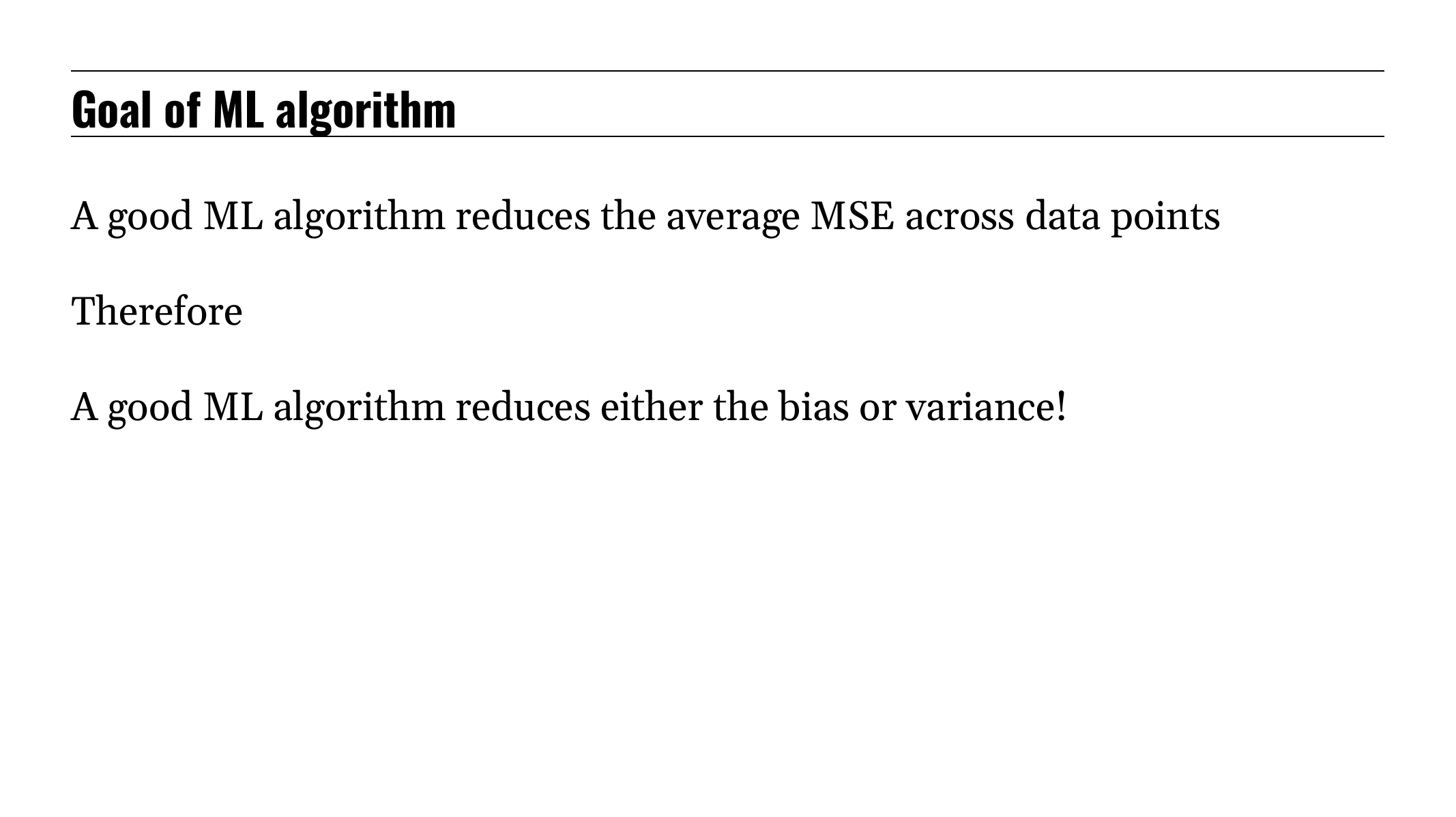

Goal of ML algorithm
A good ML algorithm reduces the average MSE across data points

Therefore

A good ML algorithm reduces either the bias or variance!